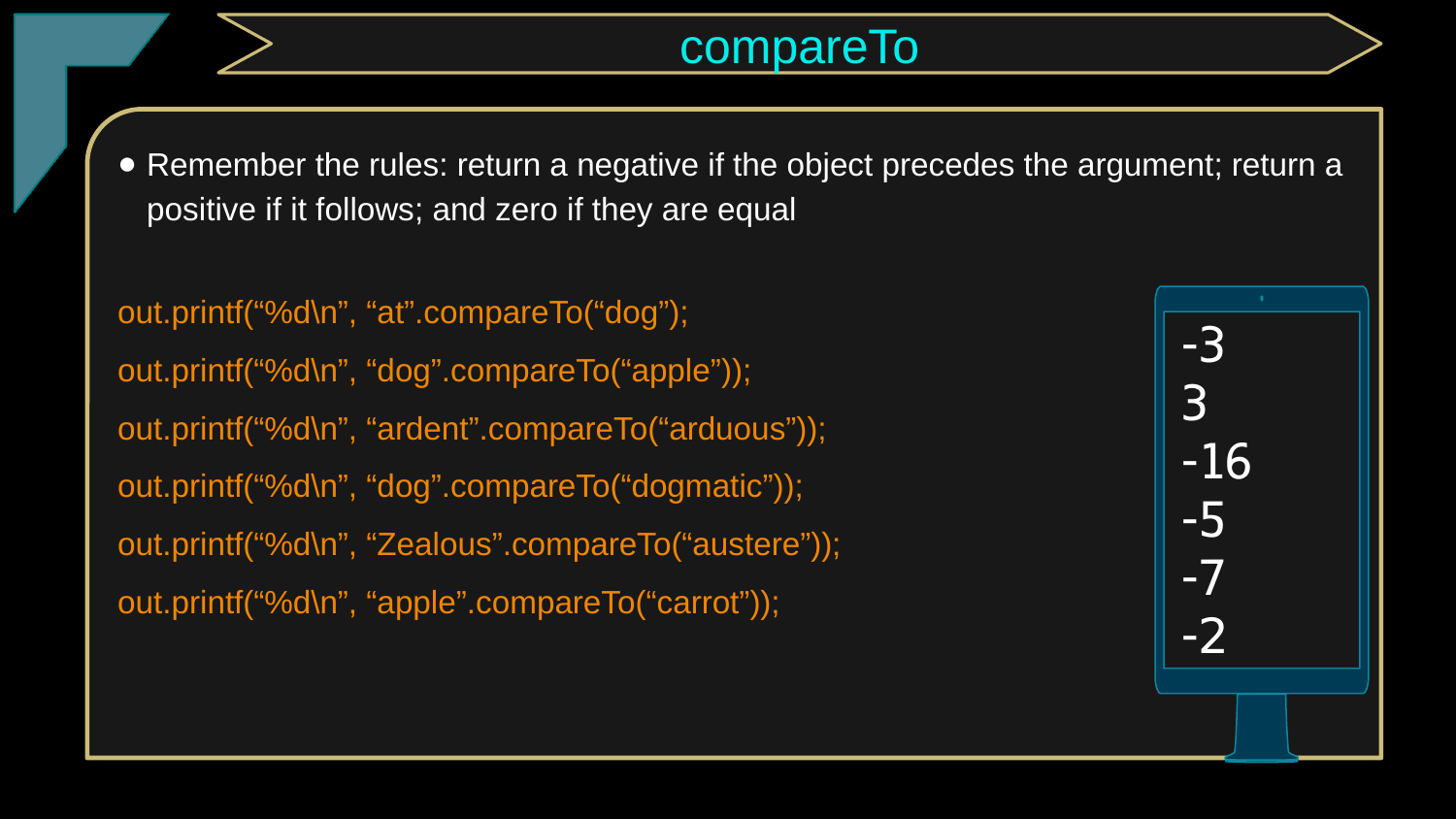

compareTo
Remember the rules: return a negative if the object precedes the argument; return a positive if it follows; and zero if they are equal

out.printf(“%d\n”, “at”.compareTo(“dog”);
out.printf(“%d\n”, “dog”.compareTo(“apple”));
out.printf(“%d\n”, “ardent”.compareTo(“arduous”));
out.printf(“%d\n”, “dog”.compareTo(“dogmatic”));
out.printf(“%d\n”, “Zealous”.compareTo(“austere”));
out.printf(“%d\n”, “apple”.compareTo(“carrot”));

-3
3
-16
-5
-7
-2